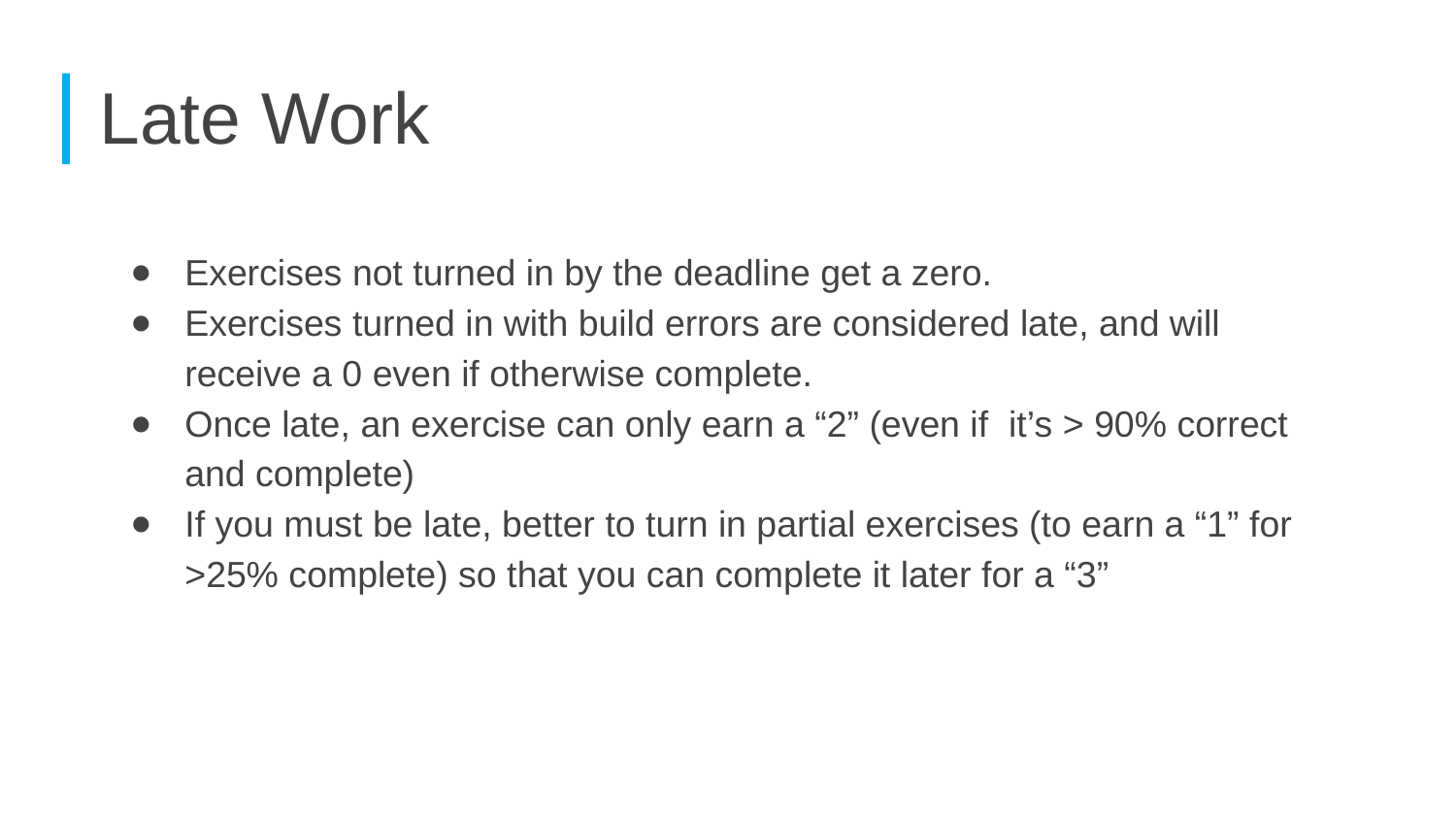

| Late Work
Exercises not turned in by the deadline get a zero.
Exercises turned in with build errors are considered late, and will receive a 0 even if otherwise complete.
Once late, an exercise can only earn a “2” (even if  it’s > 90% correct and complete)
If you must be late, better to turn in partial exercises (to earn a “1” for >25% complete) so that you can complete it later for a “3”